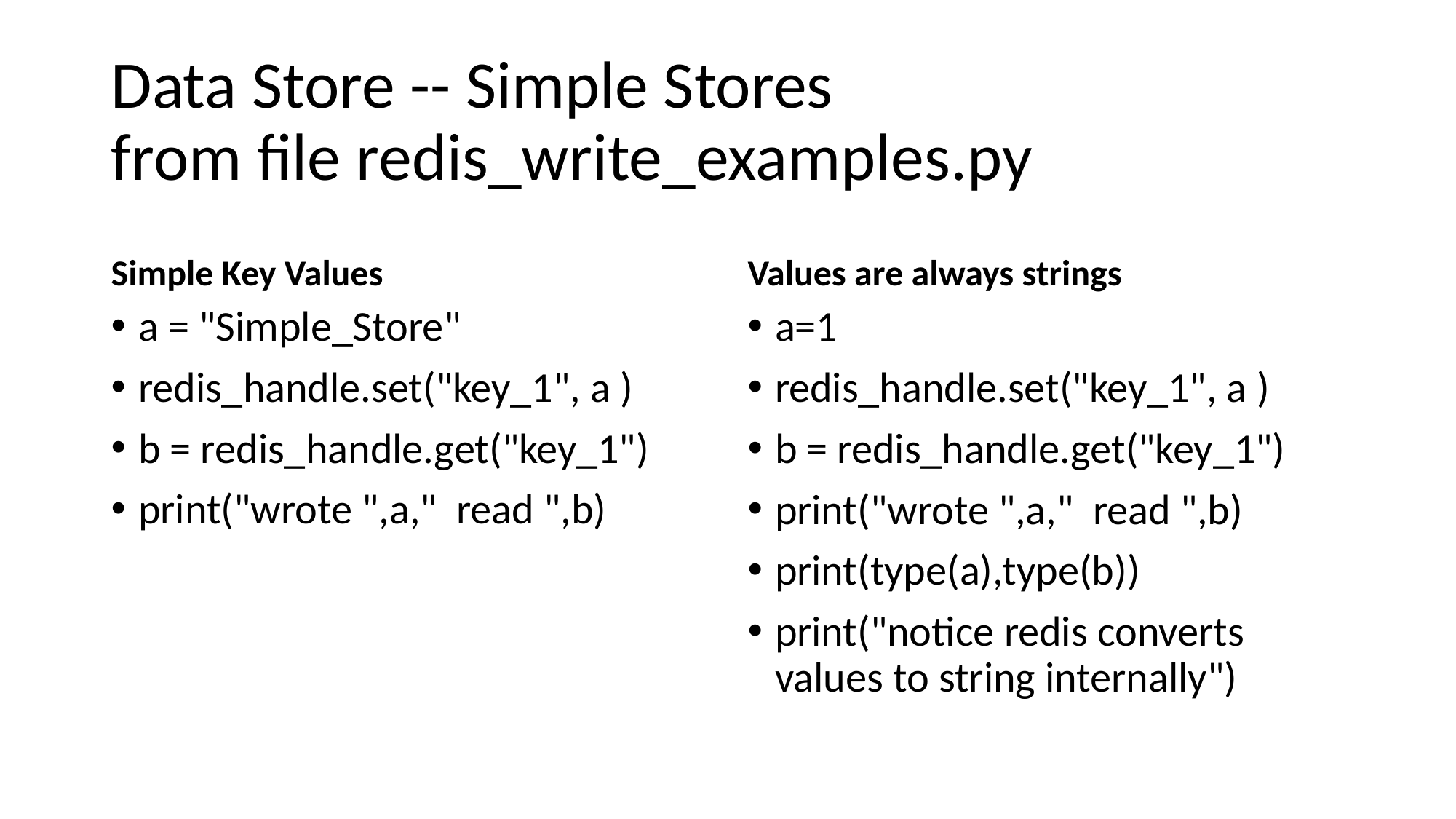

# Data Store -- Simple Stores from file redis_write_examples.py
Simple Key Values
Values are always strings
a = "Simple_Store"
redis_handle.set("key_1", a )
b = redis_handle.get("key_1")
print("wrote ",a,"  read ",b)

a=1
redis_handle.set("key_1", a )
b = redis_handle.get("key_1")
print("wrote ",a,"  read ",b)
print(type(a),type(b))
print("notice redis converts values to string internally")